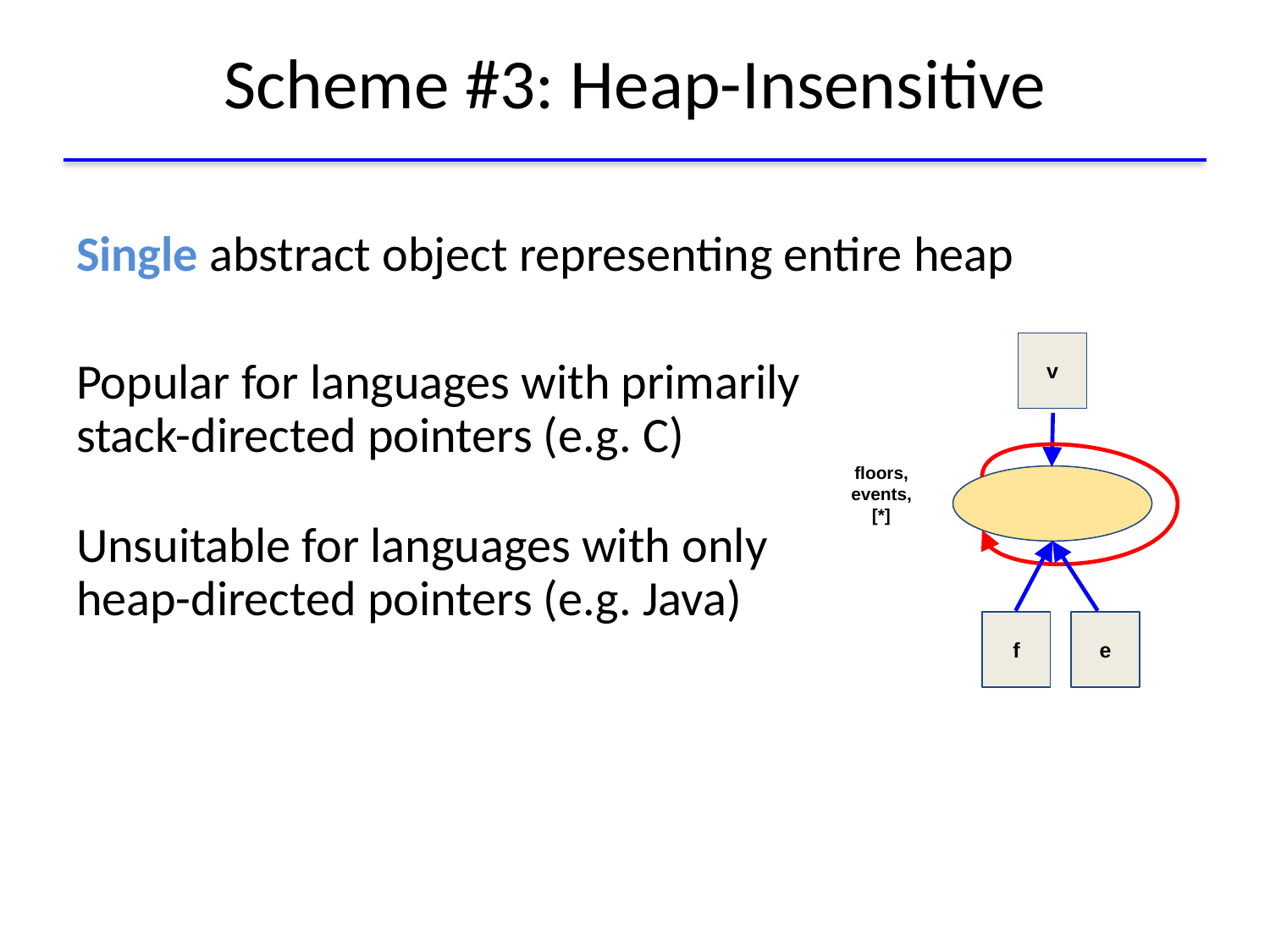

# Scheme #3: Heap-Insensitive
Single abstract object representing entire heap

Popular for languages with primarily
stack-directed pointers (e.g. C)
Unsuitable for languages with only
heap-directed pointers (e.g. Java)

v
floors,
events,
[*]

e
f